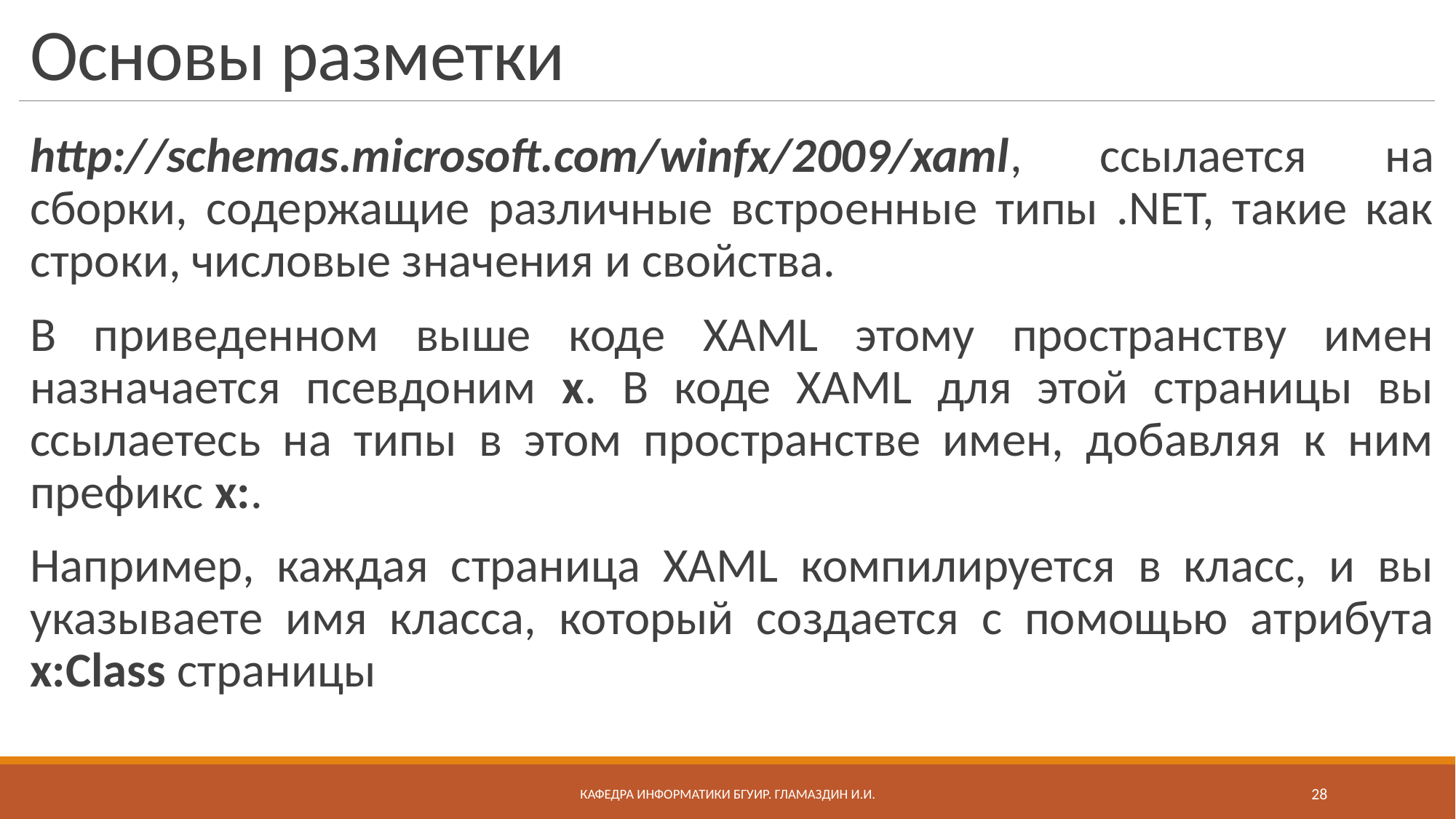

# Основы разметки
http://schemas.microsoft.com/winfx/2009/xaml, ссылается на сборки, содержащие различные встроенные типы .NET, такие как строки, числовые значения и свойства.
В приведенном выше коде XAML этому пространству имен назначается псевдоним x. В коде XAML для этой страницы вы ссылаетесь на типы в этом пространстве имен, добавляя к ним префикс x:.
Например, каждая страница XAML компилируется в класс, и вы указываете имя класса, который создается с помощью атрибута x:Class страницы
Кафедра информатики бгуир. Гламаздин И.и.
28